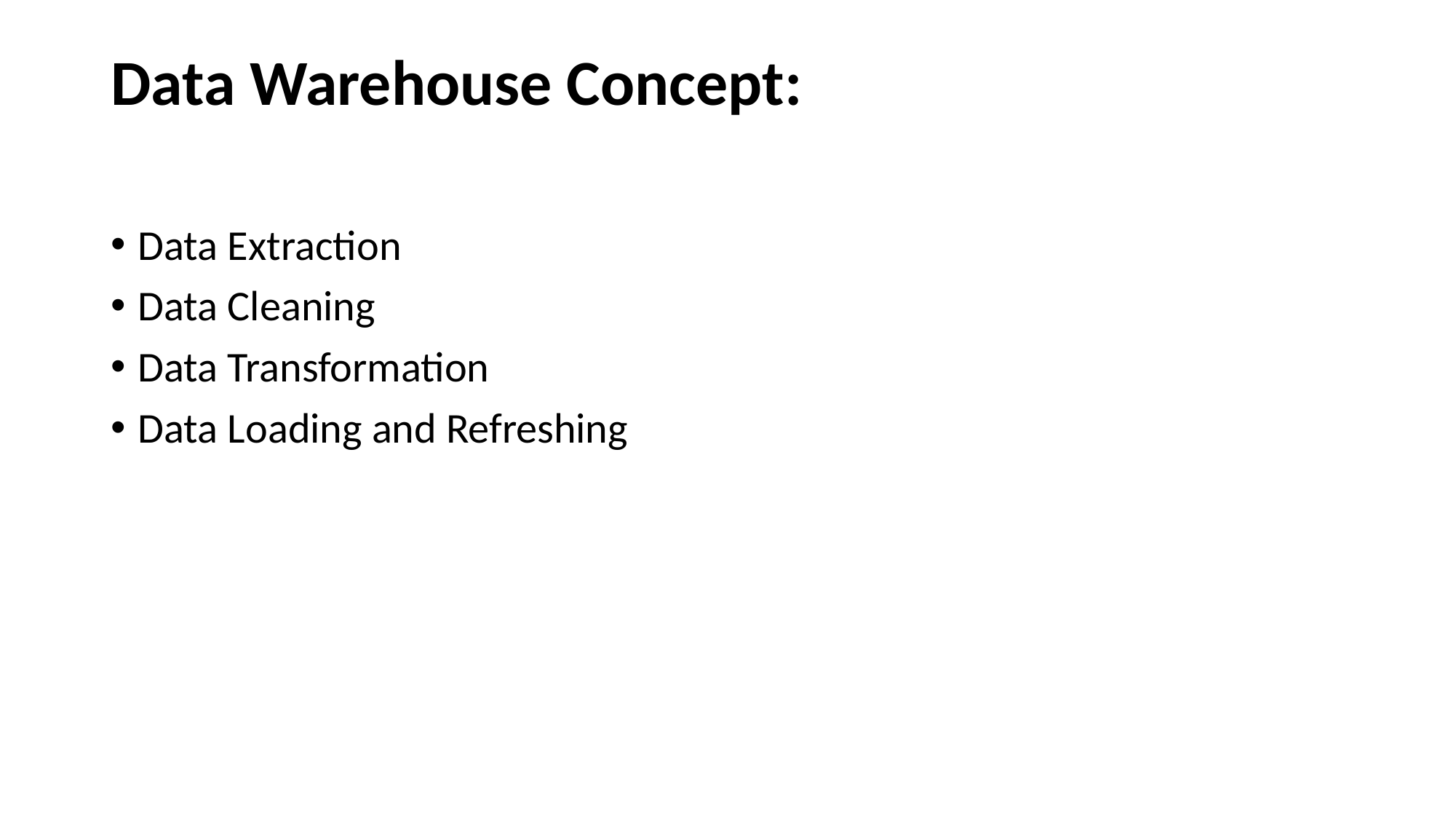

# Data Warehouse Concept:
Data Extraction
Data Cleaning
Data Transformation
Data Loading and Refreshing